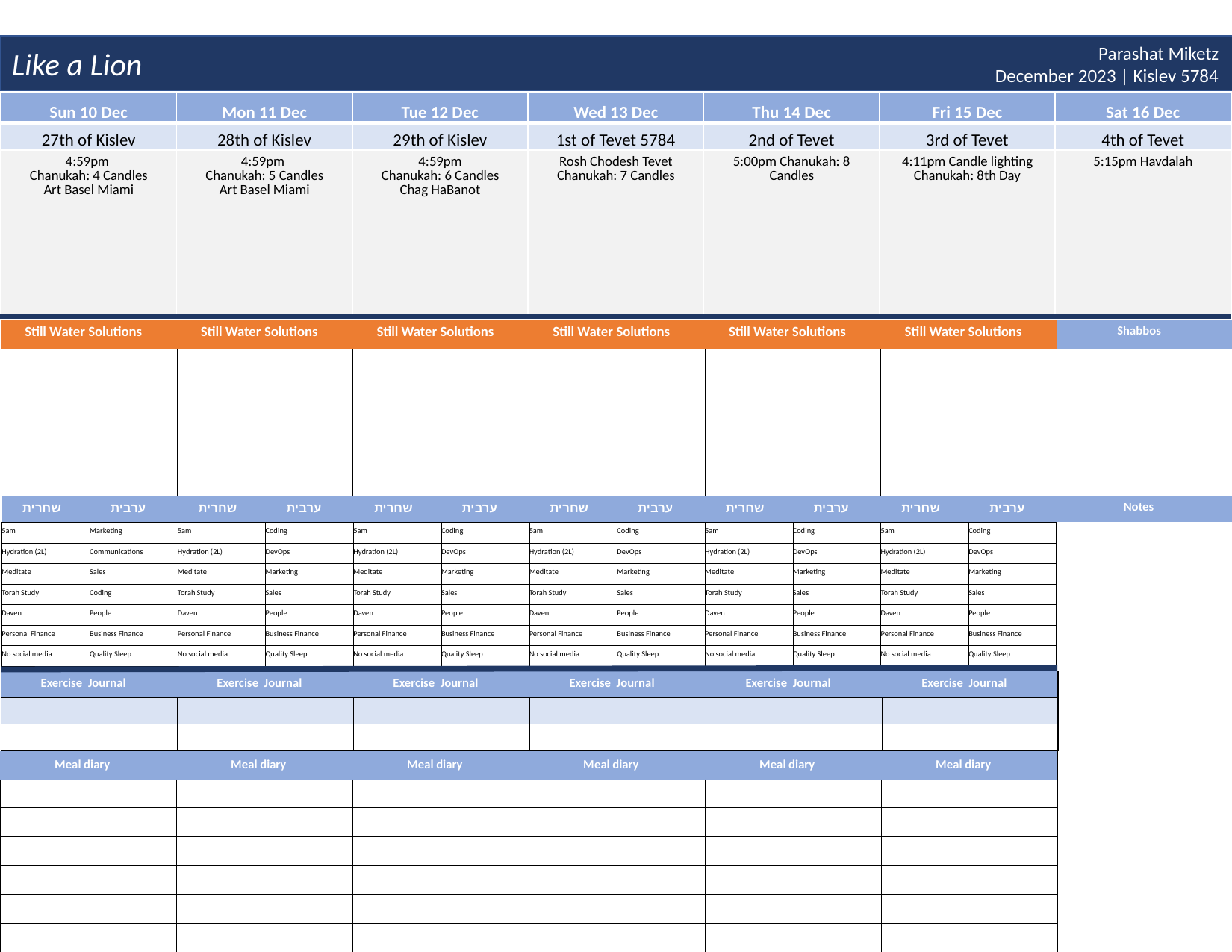

Like a Lion
Parashat Miketz
December 2023 | Kislev 5784

| Sun 10 Dec | Mon 11 Dec | Tue 12 Dec | Wed 13 Dec | Thu 14 Dec | Fri 15 Dec | Sat 16 Dec |
| --- | --- | --- | --- | --- | --- | --- |
| 27th of Kislev | 28th of Kislev | 29th of Kislev | 1st of Tevet 5784 | 2nd of Tevet | 3rd of Tevet | 4th of Tevet |
| 4:59pm Chanukah: 4 Candles Art Basel Miami | 4:59pm Chanukah: 5 Candles Art Basel Miami | 4:59pm Chanukah: 6 Candles Chag HaBanot | Rosh Chodesh Tevet Chanukah: 7 Candles | 5:00pm Chanukah: 8 Candles | 4:11pm Candle lighting Chanukah: 8th Day | 5:15pm Havdalah |
| Still Water Solutions | Still Water Solutions | Still Water Solutions | Still Water Solutions | Still Water Solutions | Still Water Solutions | Shabbos |
| --- | --- | --- | --- | --- | --- | --- |
|  |  |  |  |  |  |  |
| שחרית | ערבית | שחרית | ערבית | שחרית | ערבית | שחרית | ערבית | שחרית | ערבית | שחרית | ערבית | Notes |  |
| --- | --- | --- | --- | --- | --- | --- | --- | --- | --- | --- | --- | --- | --- |
| 5am | Marketing | 5am | Coding | 5am | Coding | 5am | Coding | 5am | Coding | 5am | Coding |  |  |
| Hydration (2L) | Communications | Hydration (2L) | DevOps | Hydration (2L) | DevOps | Hydration (2L) | DevOps | Hydration (2L) | DevOps | Hydration (2L) | DevOps |  |  |
| Meditate | Sales | Meditate | Marketing | Meditate | Marketing | Meditate | Marketing | Meditate | Marketing | Meditate | Marketing |  |  |
| Torah Study | Coding | Torah Study | Sales | Torah Study | Sales | Torah Study | Sales | Torah Study | Sales | Torah Study | Sales |  |  |
| Daven | People | Daven | People | Daven | People | Daven | People | Daven | People | Daven | People |  |  |
| Personal Finance | Business Finance | Personal Finance | Business Finance | Personal Finance | Business Finance | Personal Finance | Business Finance | Personal Finance | Business Finance | Personal Finance | Business Finance |  |  |
| No social media | Quality Sleep | No social media | Quality Sleep | No social media | Quality Sleep | No social media | Quality Sleep | No social media | Quality Sleep | No social media | Quality Sleep |  |  |
| Exercise Journal | Exercise Journal | Exercise Journal | Exercise Journal | Exercise Journal | Exercise Journal |
| --- | --- | --- | --- | --- | --- |
|  |  |  |  |  |  |
|  |  |  |  |  |  |
| Meal diary | Meal diary | Meal diary | Meal diary | Meal diary | Meal diary |
| --- | --- | --- | --- | --- | --- |
|  |  |  |  |  |  |
|  |  |  |  |  |  |
|  |  |  |  |  |  |
|  |  |  |  |  |  |
|  |  |  |  |  |  |
|  |  |  |  |  |  |